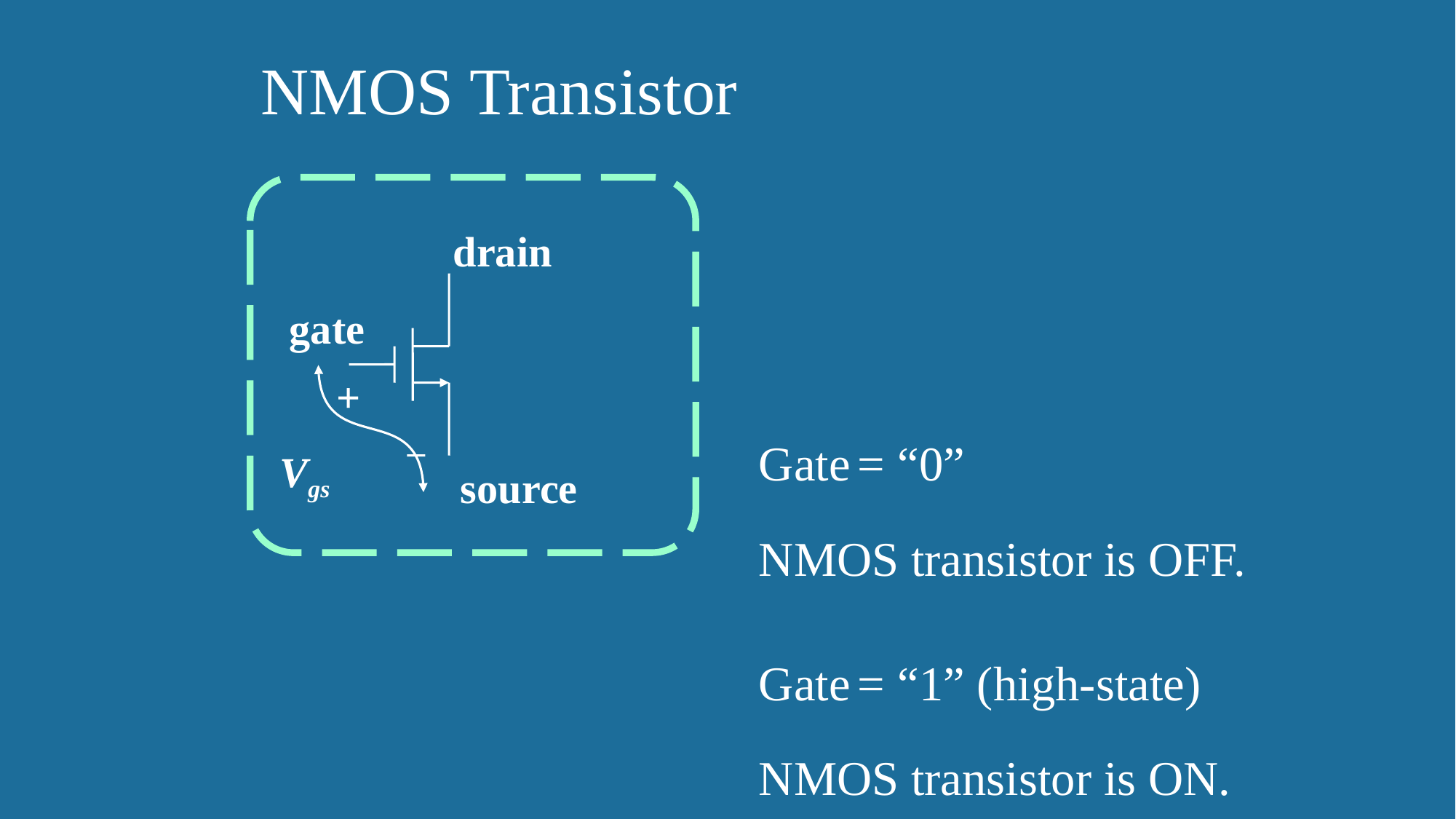

NMOS Transistor

 drain

gate

+
Vgs

 source
Gate = “0”
NMOS transistor is OFF.

Gate = “1” (high-state)
NMOS transistor is ON.